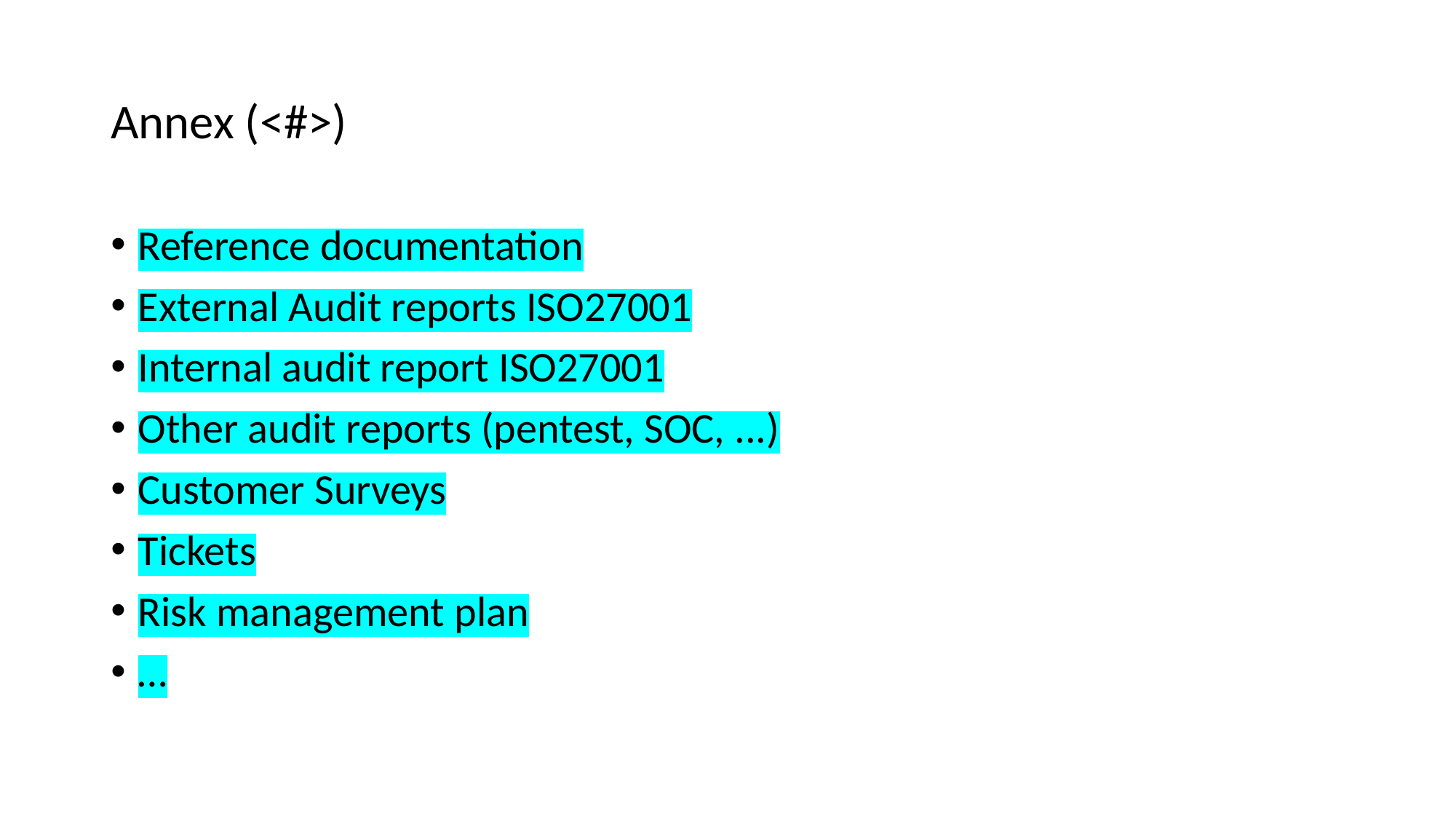

# Annex (<#>)
Reference documentation
External Audit reports ISO27001
Internal audit report ISO27001
Other audit reports (pentest, SOC, ...)
Customer Surveys
Tickets
Risk management plan
…